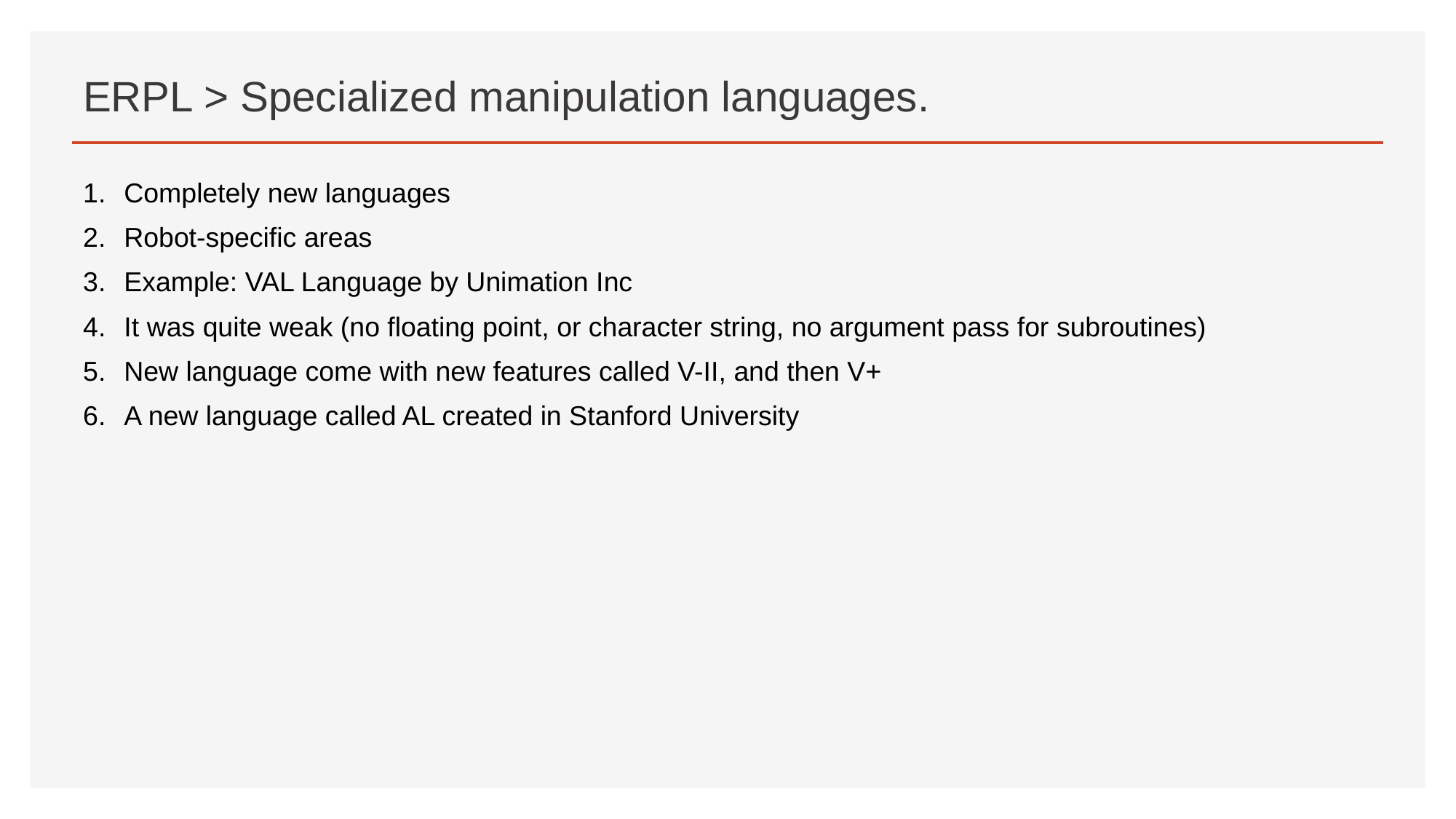

# ERPL > Specialized manipulation languages.
Completely new languages
Robot-specific areas
Example: VAL Language by Unimation Inc
It was quite weak (no floating point, or character string, no argument pass for subroutines)
New language come with new features called V-II, and then V+
A new language called AL created in Stanford University